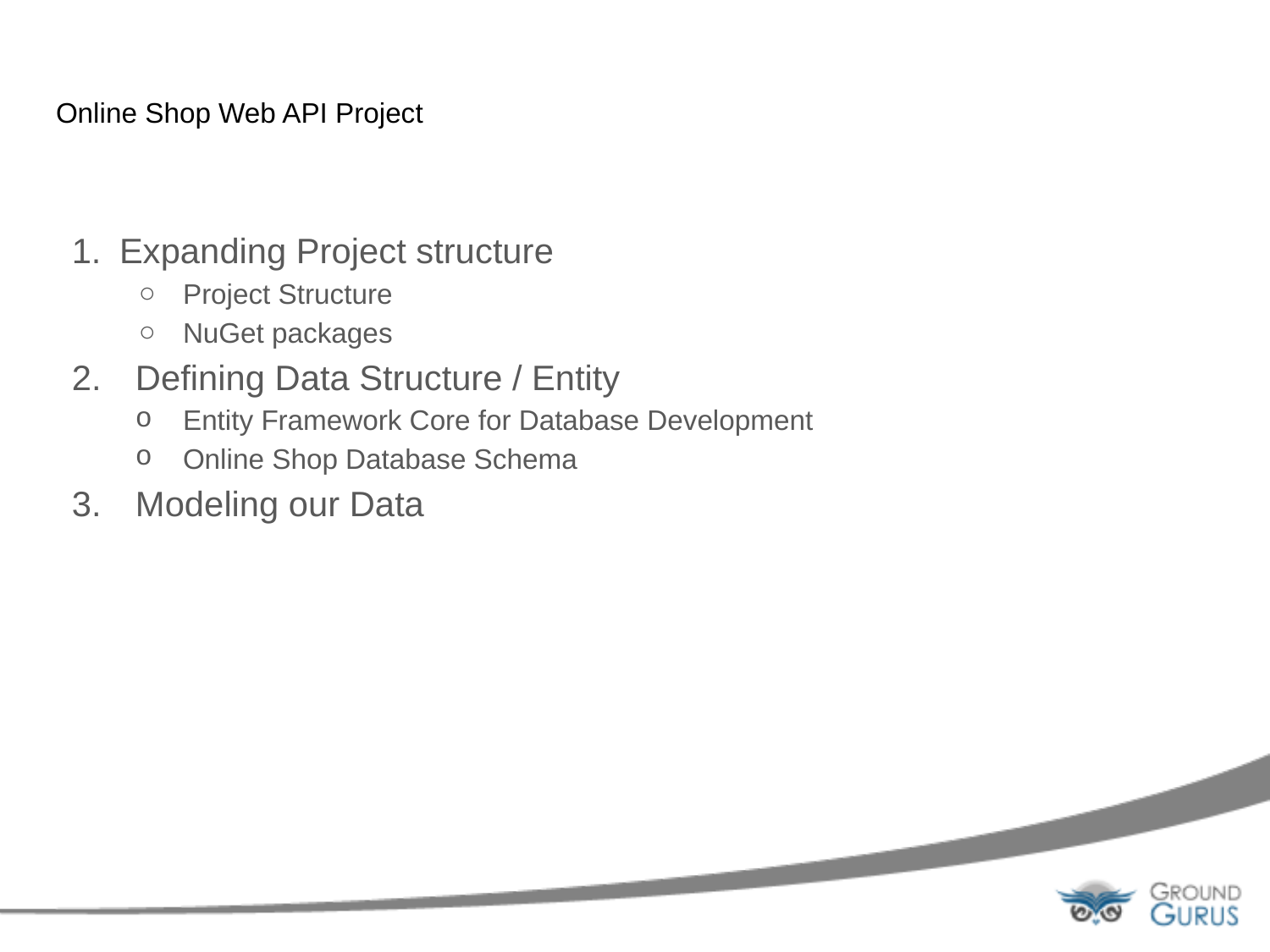

# Online Shop Web API Project
Expanding Project structure
Project Structure
NuGet packages
Defining Data Structure / Entity
Entity Framework Core for Database Development
Online Shop Database Schema
Modeling our Data